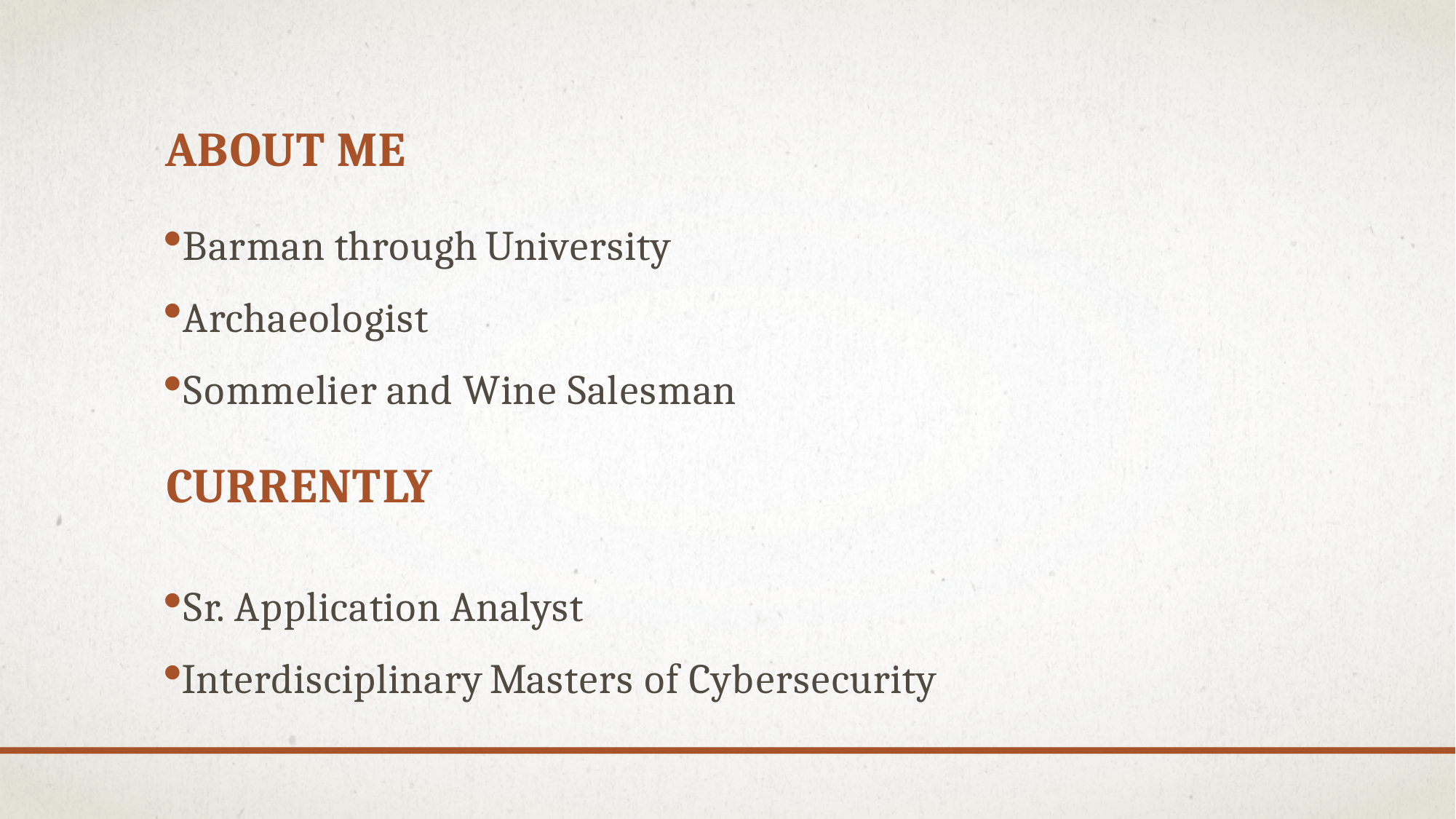

# About ME
Barman through University
Archaeologist
Sommelier and Wine Salesman

Sr. Application Analyst
Interdisciplinary Masters of Cybersecurity
currently